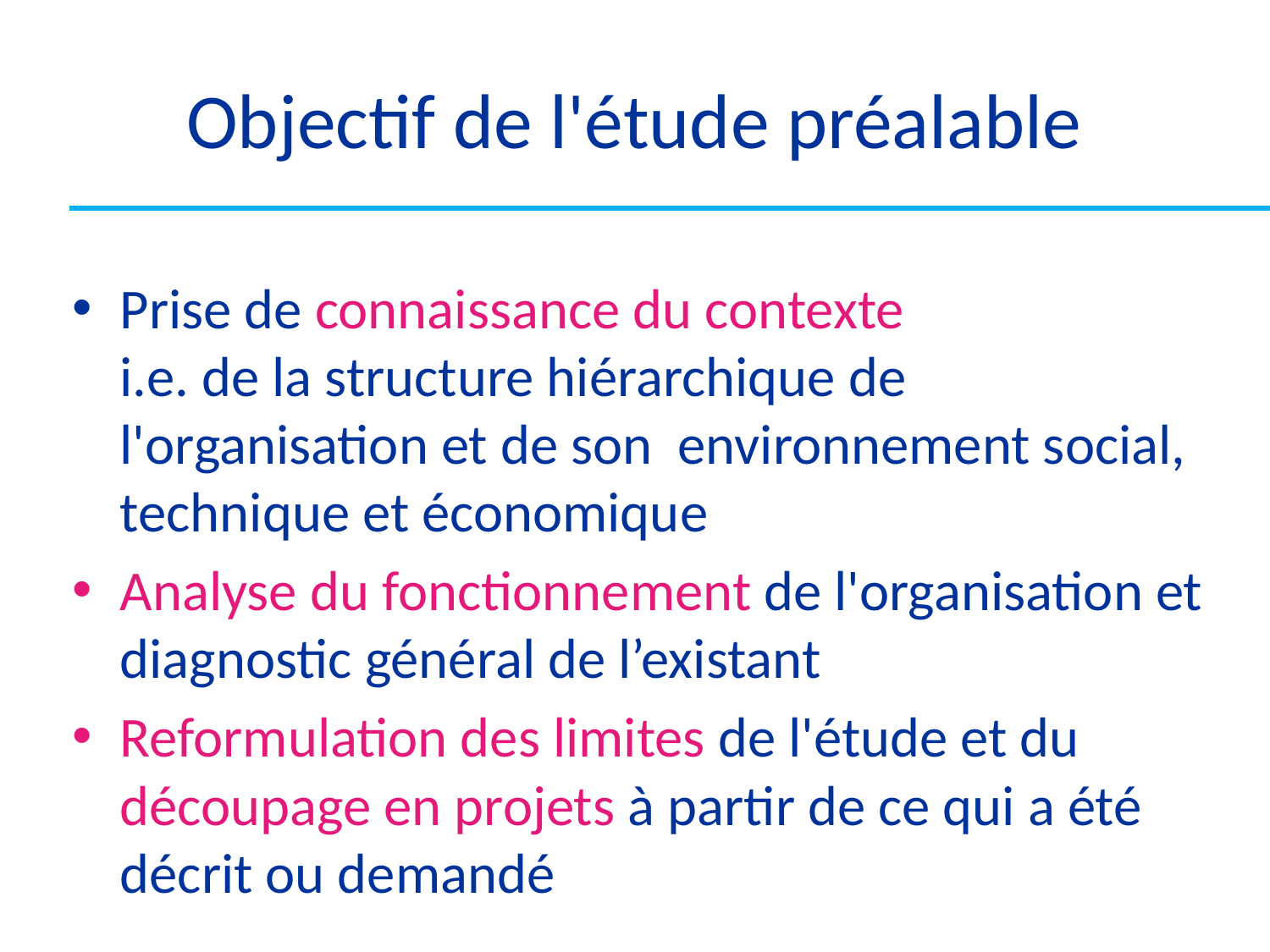

# Objectif de l'étude préalable
Prise de connaissance du contexte
i.e. de la structure hiérarchique de l'organisation et de son  environnement social, technique et économique
Analyse du fonctionnement de l'organisation et diagnostic général de l’existant
Reformulation des limites de l'étude et du découpage en projets à partir de ce qui a été décrit ou demandé